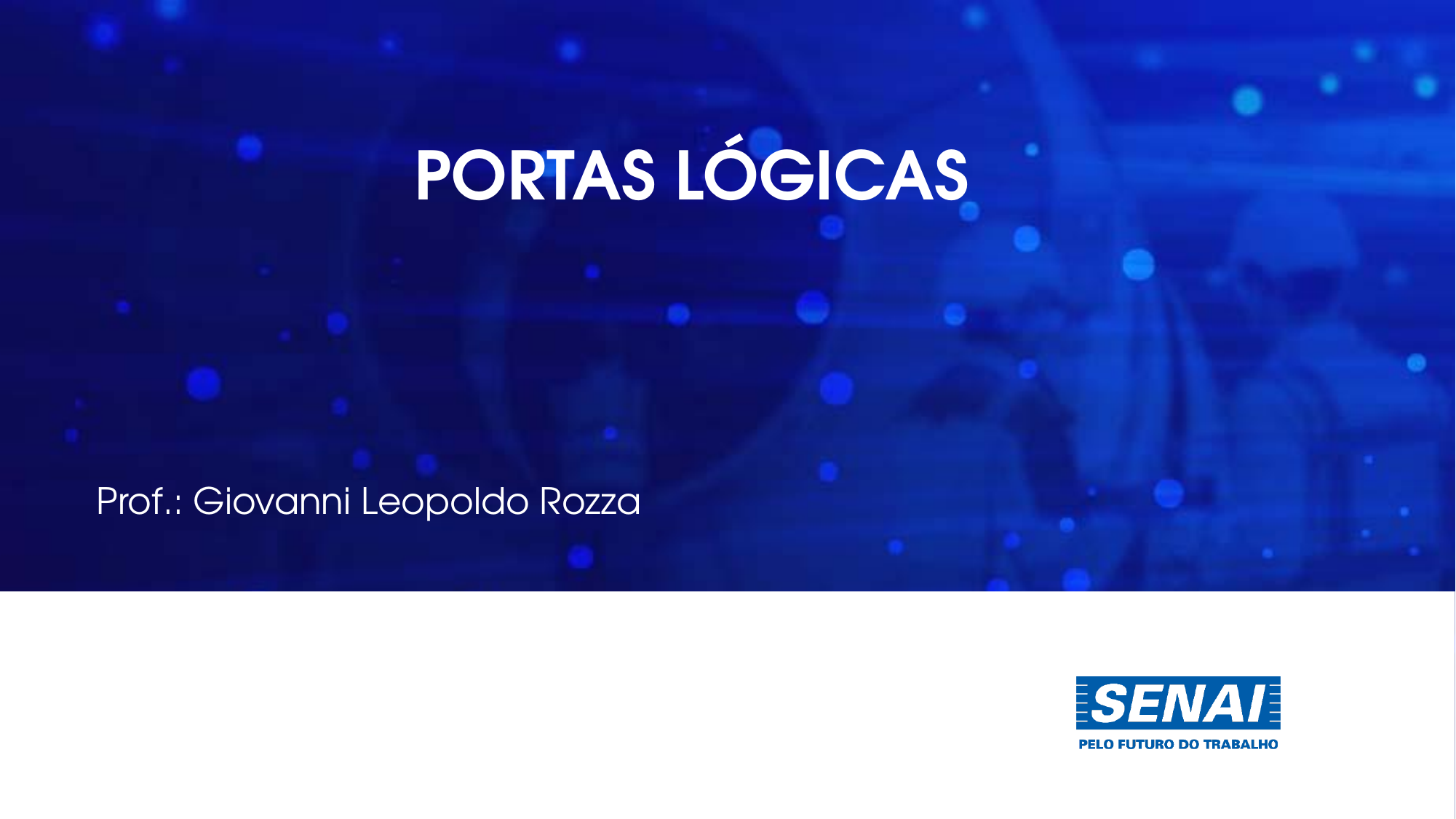

# PORTAS LÓGICAS
Prof.: Giovanni Leopoldo Rozza